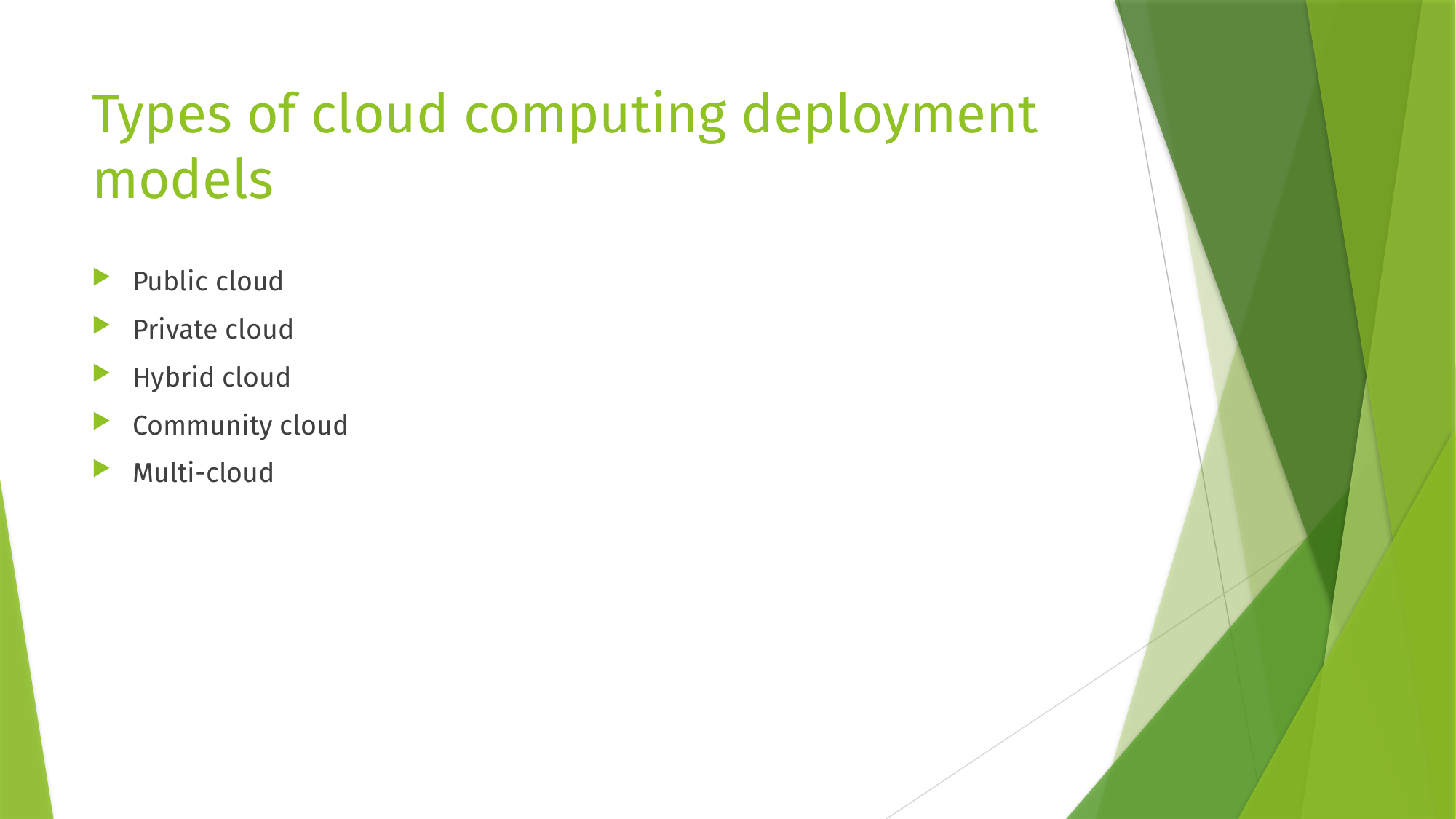

# Types of cloud computing deployment models
Public cloud
Private cloud
Hybrid cloud
Community cloud
Multi-cloud